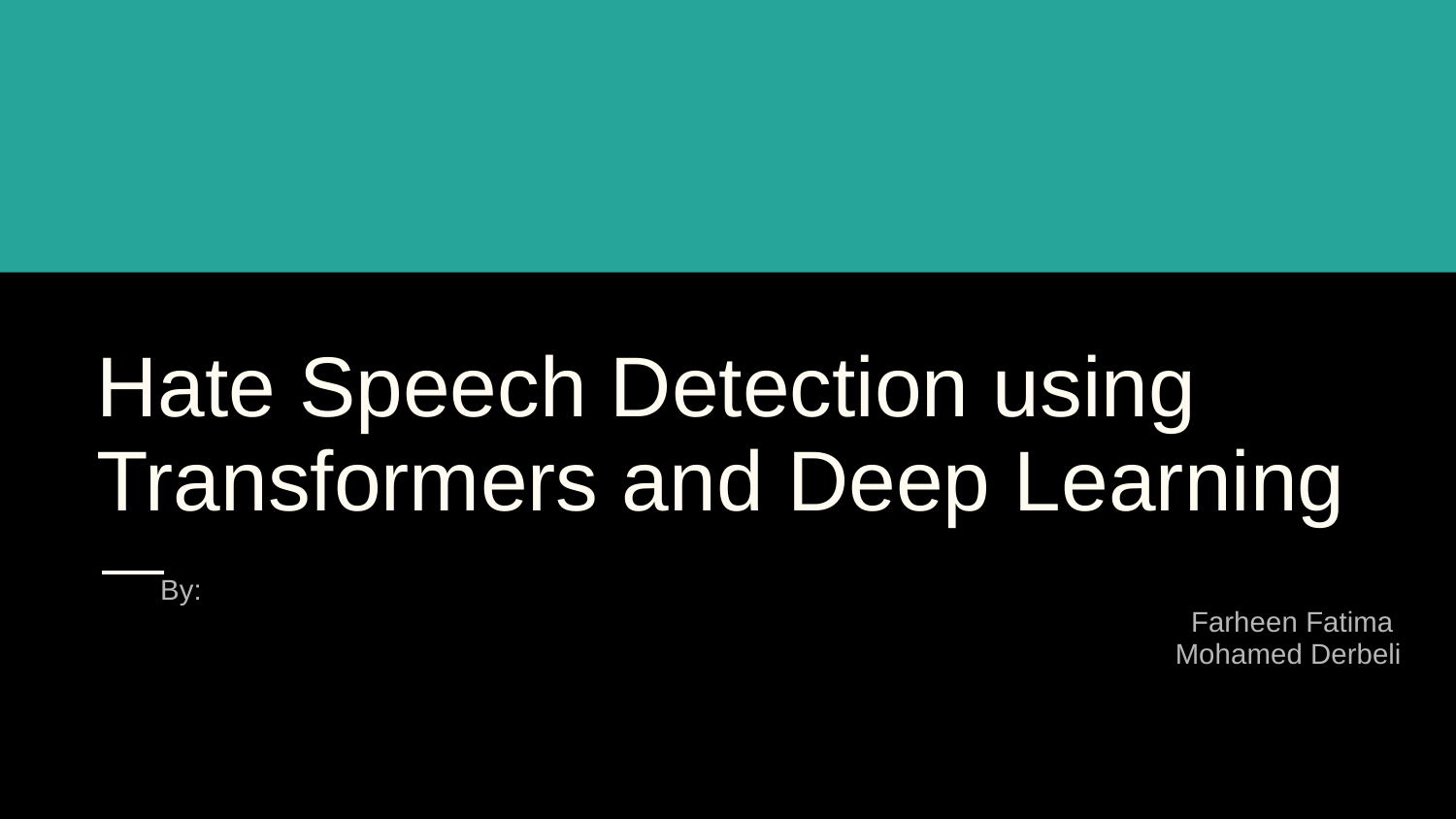

# Hate Speech Detection using Transformers and Deep Learning
														By:
Farheen Fatima
Mohamed Derbeli